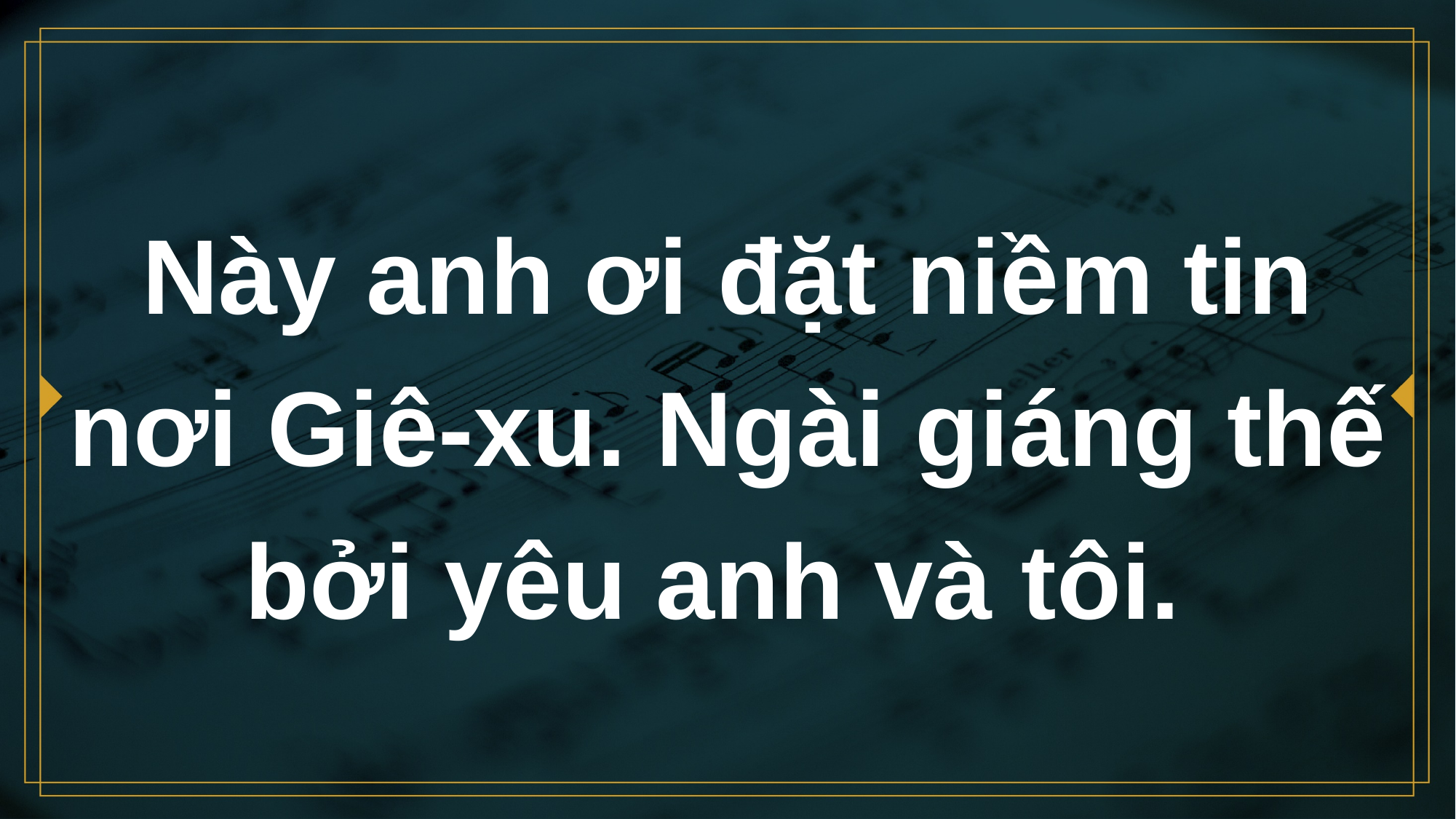

# Này anh ơi đặt niềm tin nơi Giê-xu. Ngài giáng thế bởi yêu anh và tôi.